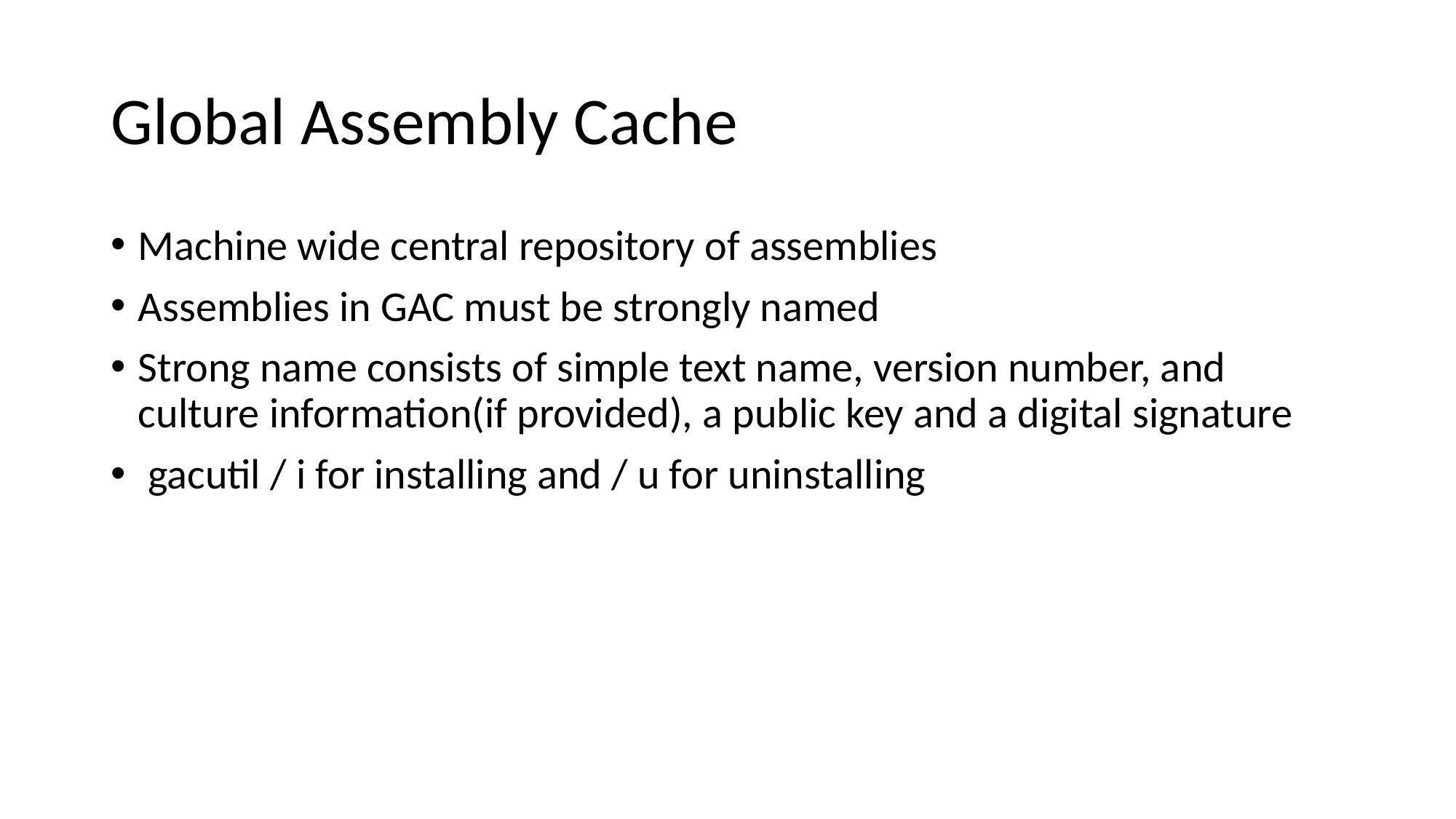

# Global Assembly Cache
Machine wide central repository of assemblies
Assemblies in GAC must be strongly named
Strong name consists of simple text name, version number, and culture information(if provided), a public key and a digital signature
 gacutil / i for installing and / u for uninstalling